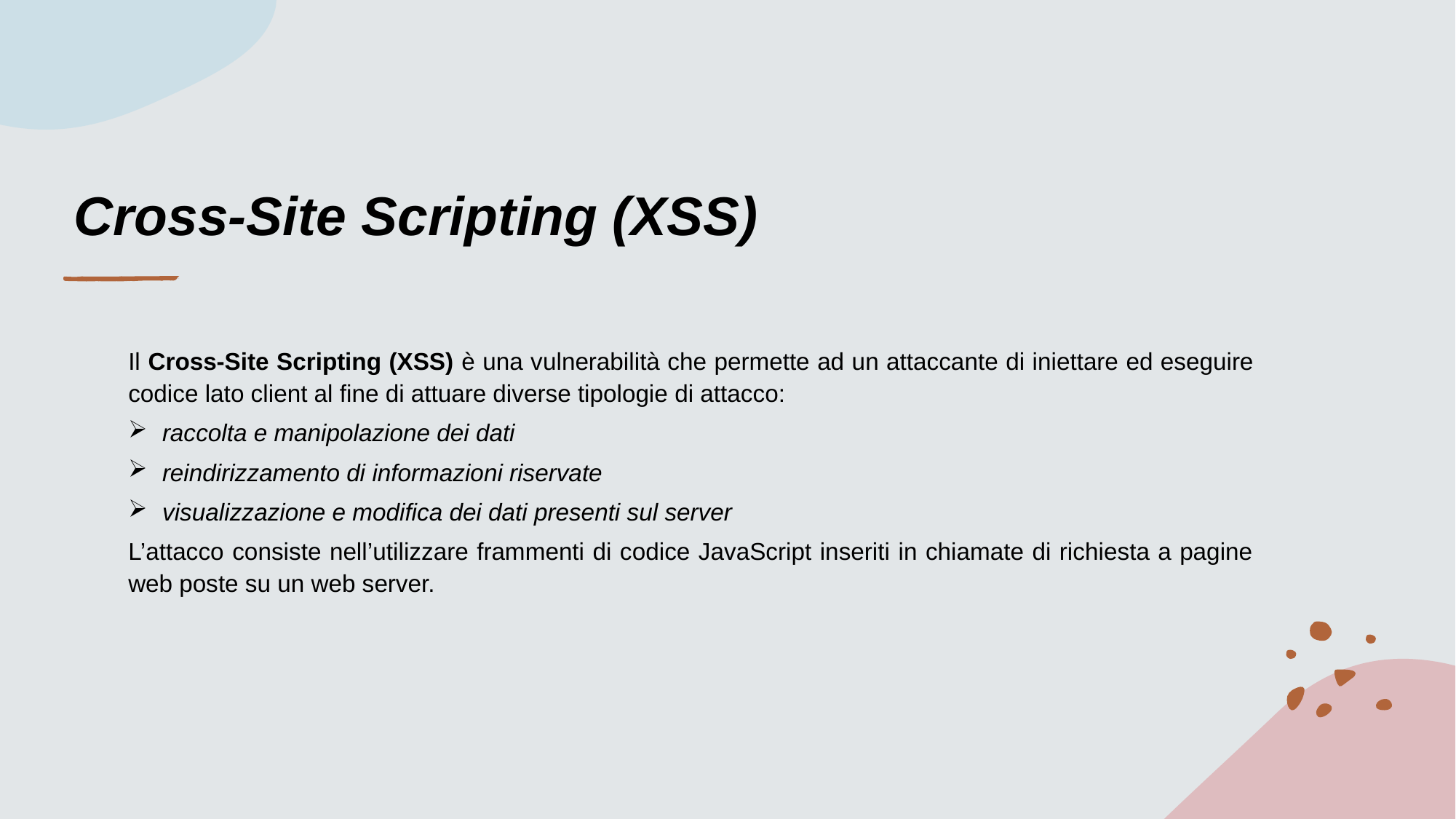

# Cross-Site Scripting (XSS)

Il Cross-Site Scripting (XSS) è una vulnerabilità che permette ad un attaccante di iniettare ed eseguire codice lato client al fine di attuare diverse tipologie di attacco:
raccolta e manipolazione dei dati
reindirizzamento di informazioni riservate
visualizzazione e modifica dei dati presenti sul server
L’attacco consiste nell’utilizzare frammenti di codice JavaScript inseriti in chiamate di richiesta a pagine web poste su un web server.